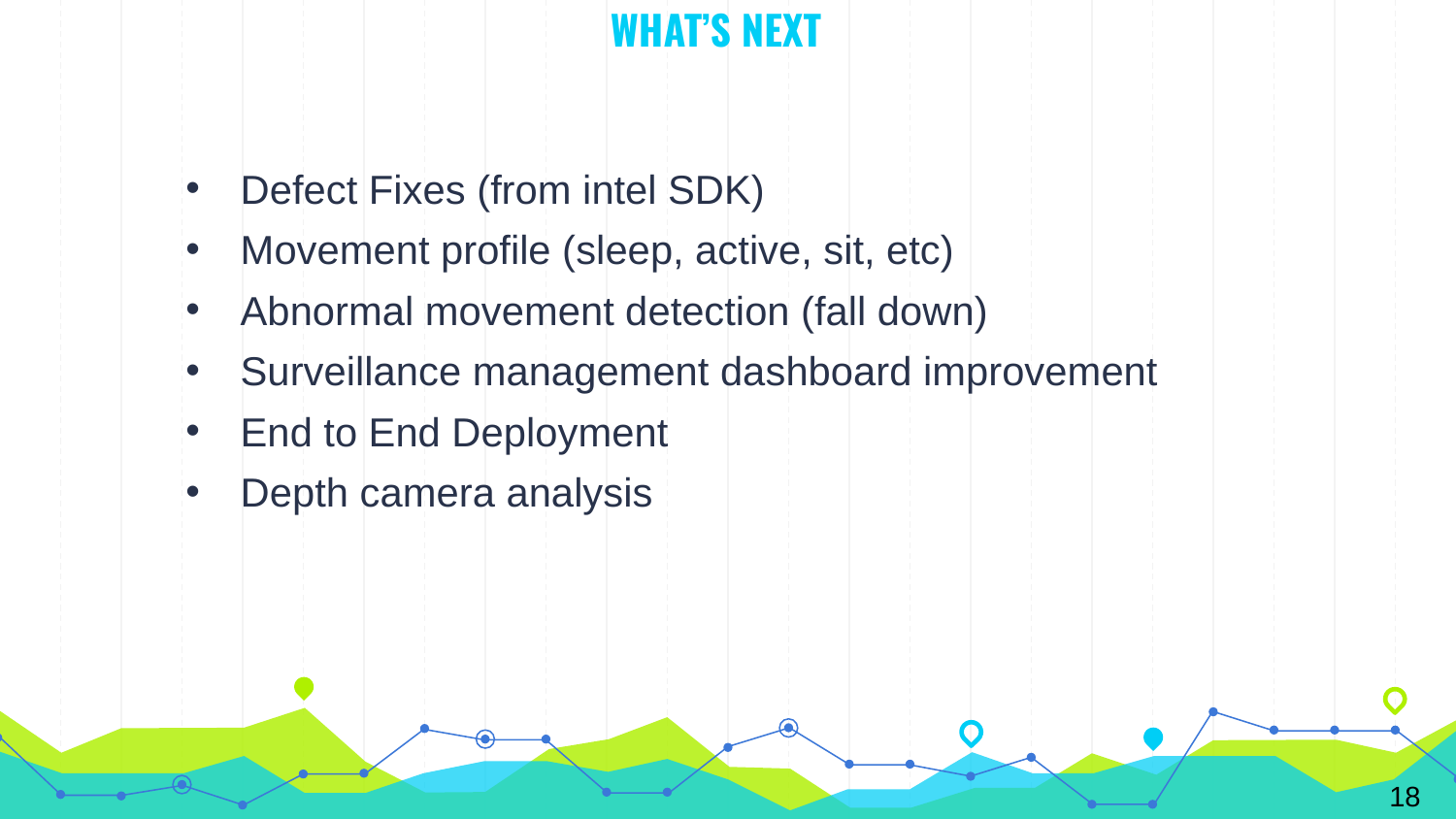

# WHAT’S NEXT
Defect Fixes (from intel SDK)
Movement profile (sleep, active, sit, etc)
Abnormal movement detection (fall down)
Surveillance management dashboard improvement
End to End Deployment
Depth camera analysis

18